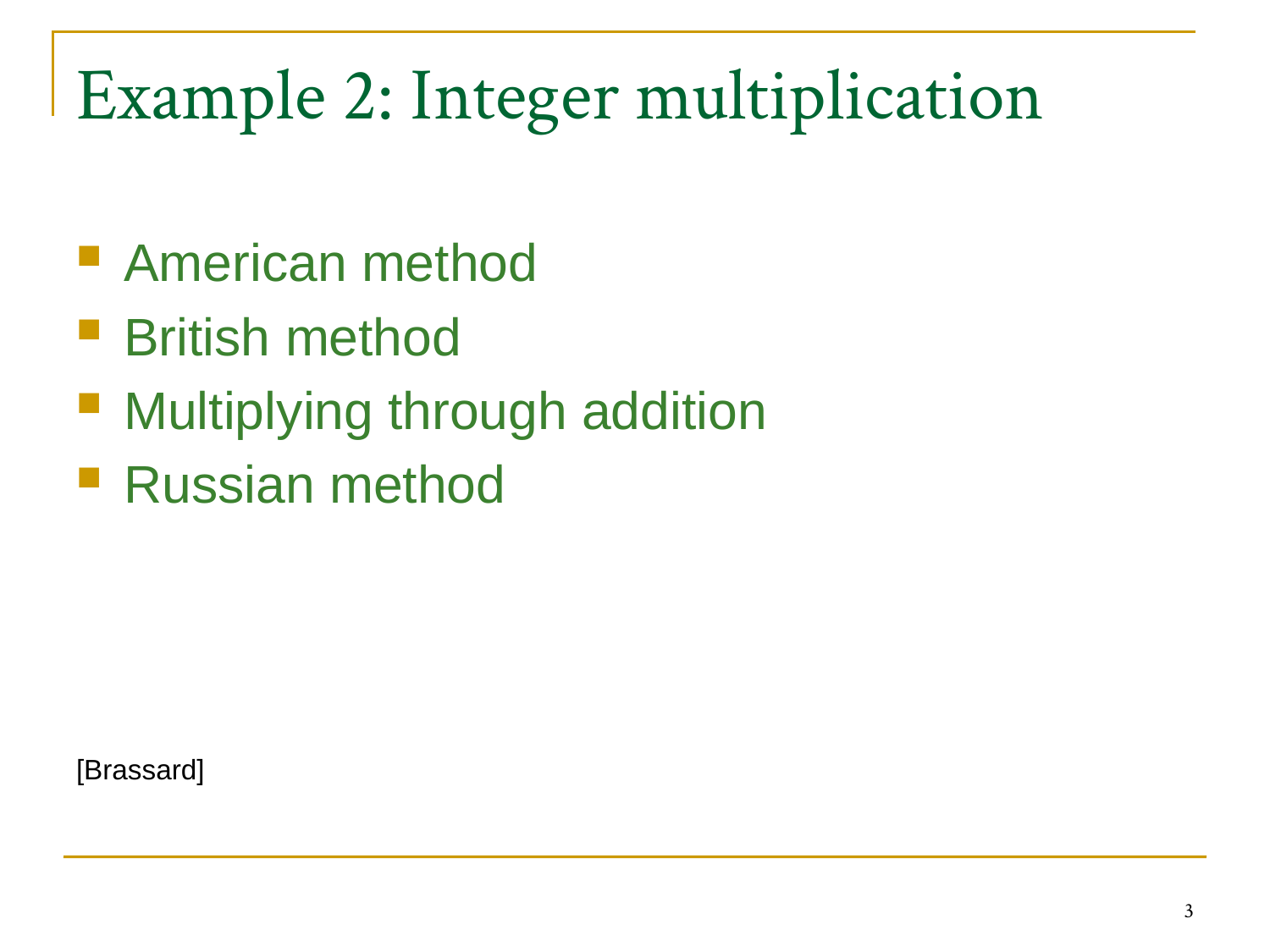

# Example 2: Integer multiplication
American method
British method
Multiplying through addition
Russian method

[Brassard]
3